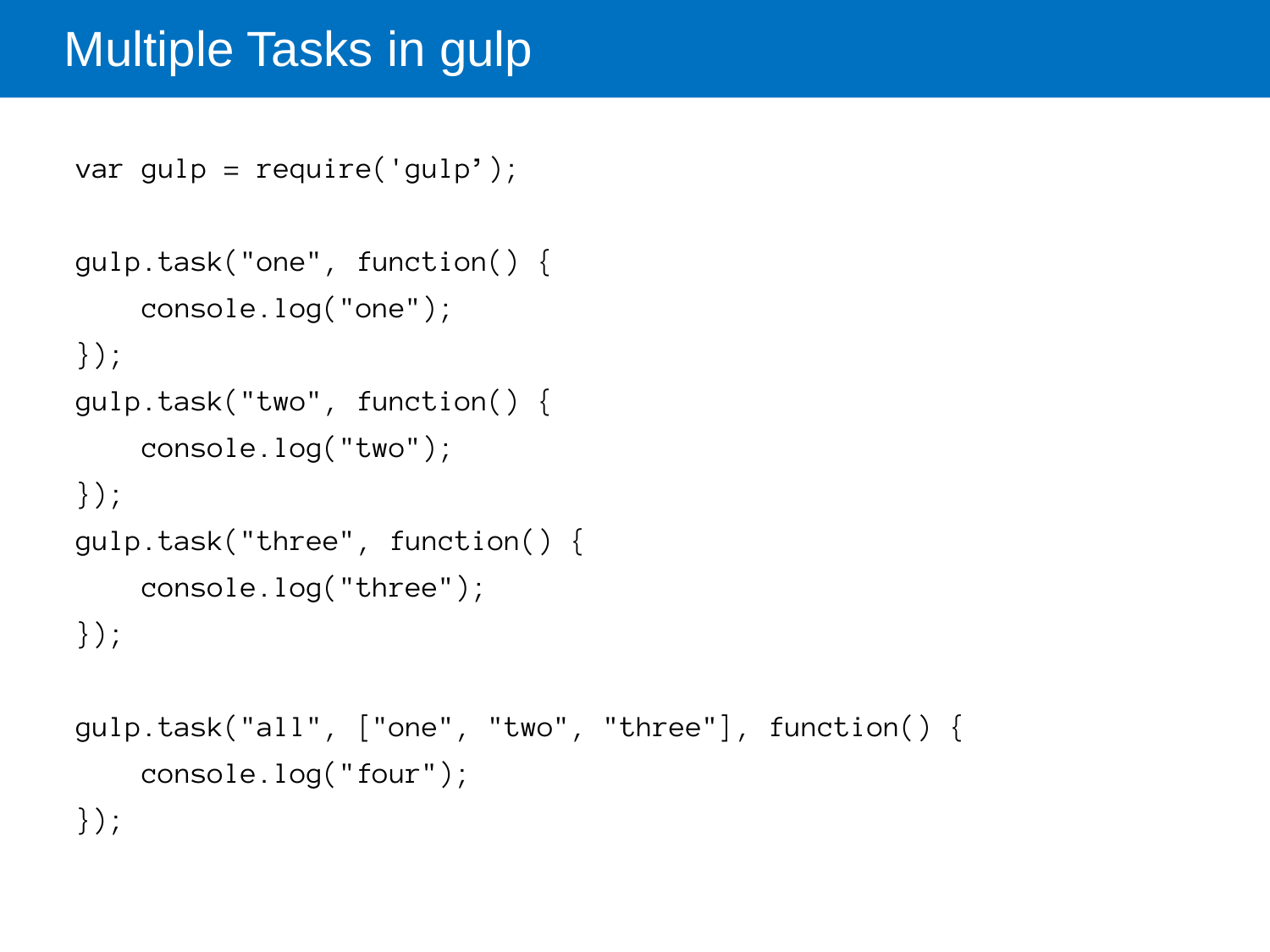

# Multiple Tasks in gulp
var gulp = require('gulp’);

gulp.task("one", function() {
    console.log("one");
});
gulp.task("two", function() {
    console.log("two");
});
gulp.task("three", function() {
    console.log("three");
});

gulp.task("all", ["one", "two", "three"], function() {
    console.log("four");
});